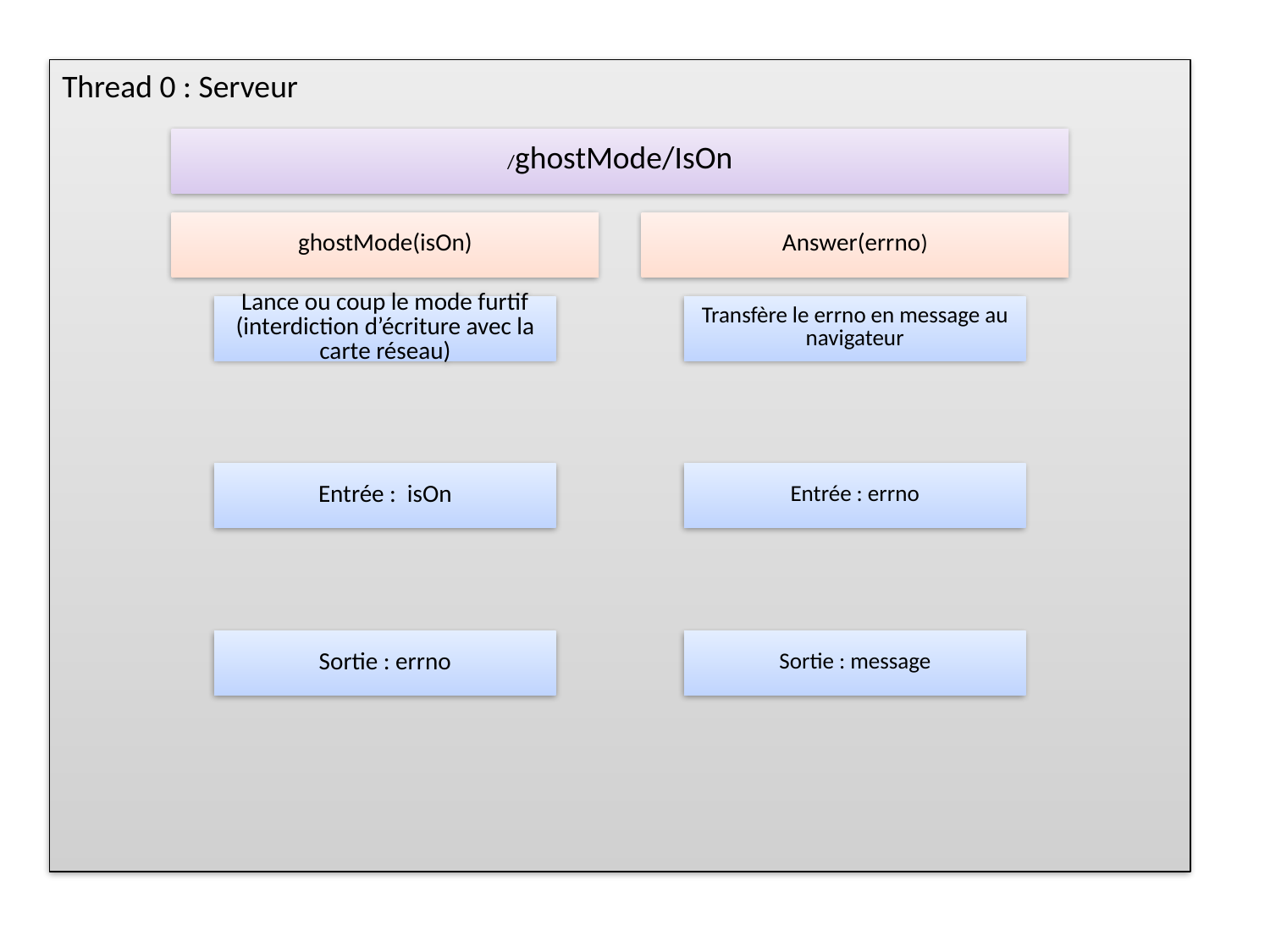

Thread 0 : Serveur

/ghostMode/IsOn
ghostMode(isOn)
Answer(errno)
Lance ou coup le mode furtif (interdiction d’écriture avec la carte réseau)
Entrée :  isOn
Sortie : errno
Transfère le errno en message au navigateur
Entrée : errno
Sortie : message